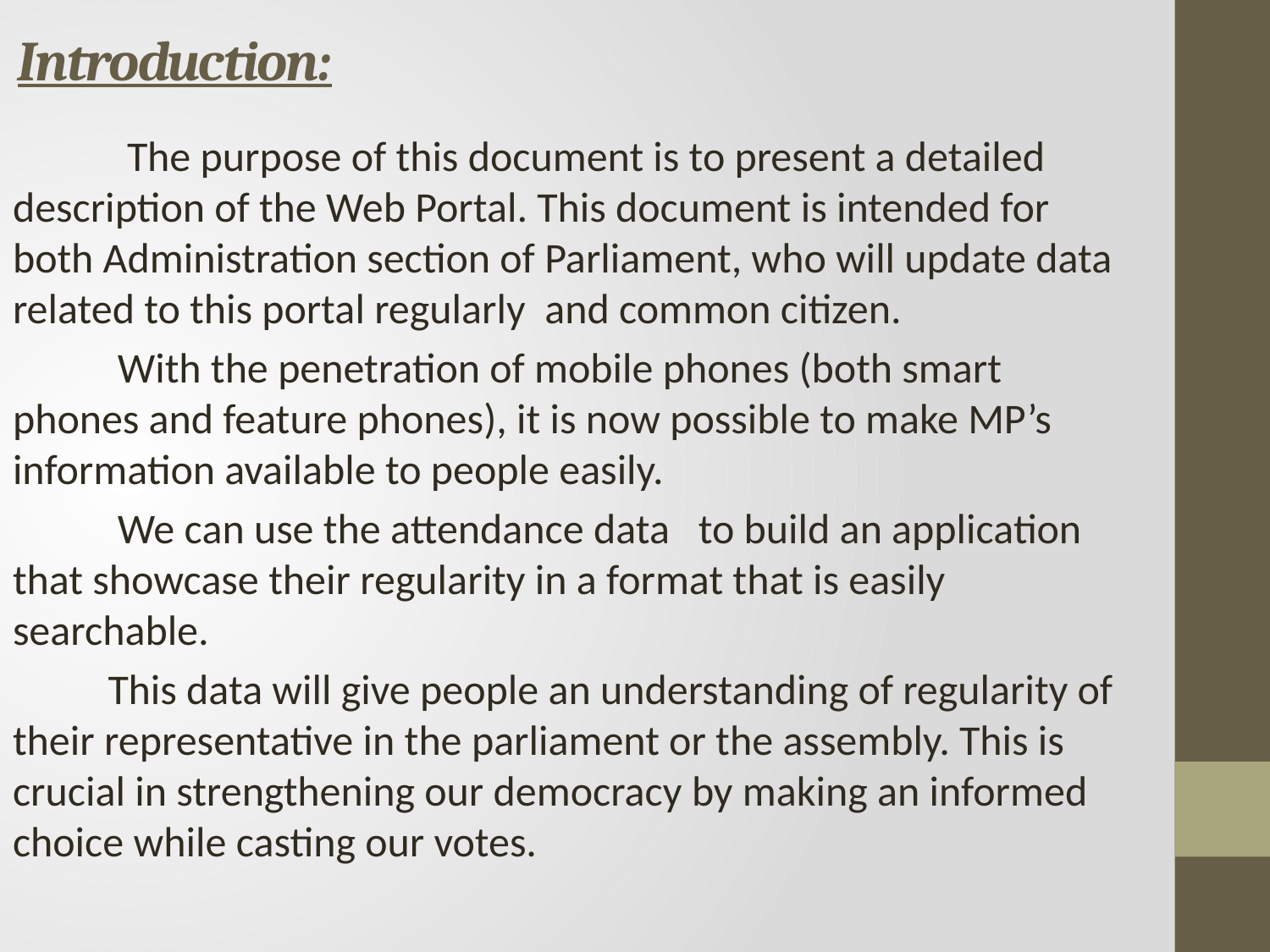

# Introduction:

            The purpose of this document is to present a detailed description of the Web Portal. This document is intended for both Administration section of Parliament, who will update data related to this portal regularly  and common citizen.
           With the penetration of mobile phones (both smart phones and feature phones), it is now possible to make MP’s information available to people easily.
           We can use the attendance data   to build an application that showcase their regularity in a format that is easily searchable.
          This data will give people an understanding of regularity of their representative in the parliament or the assembly. This is crucial in strengthening our democracy by making an informed  choice while casting our votes.